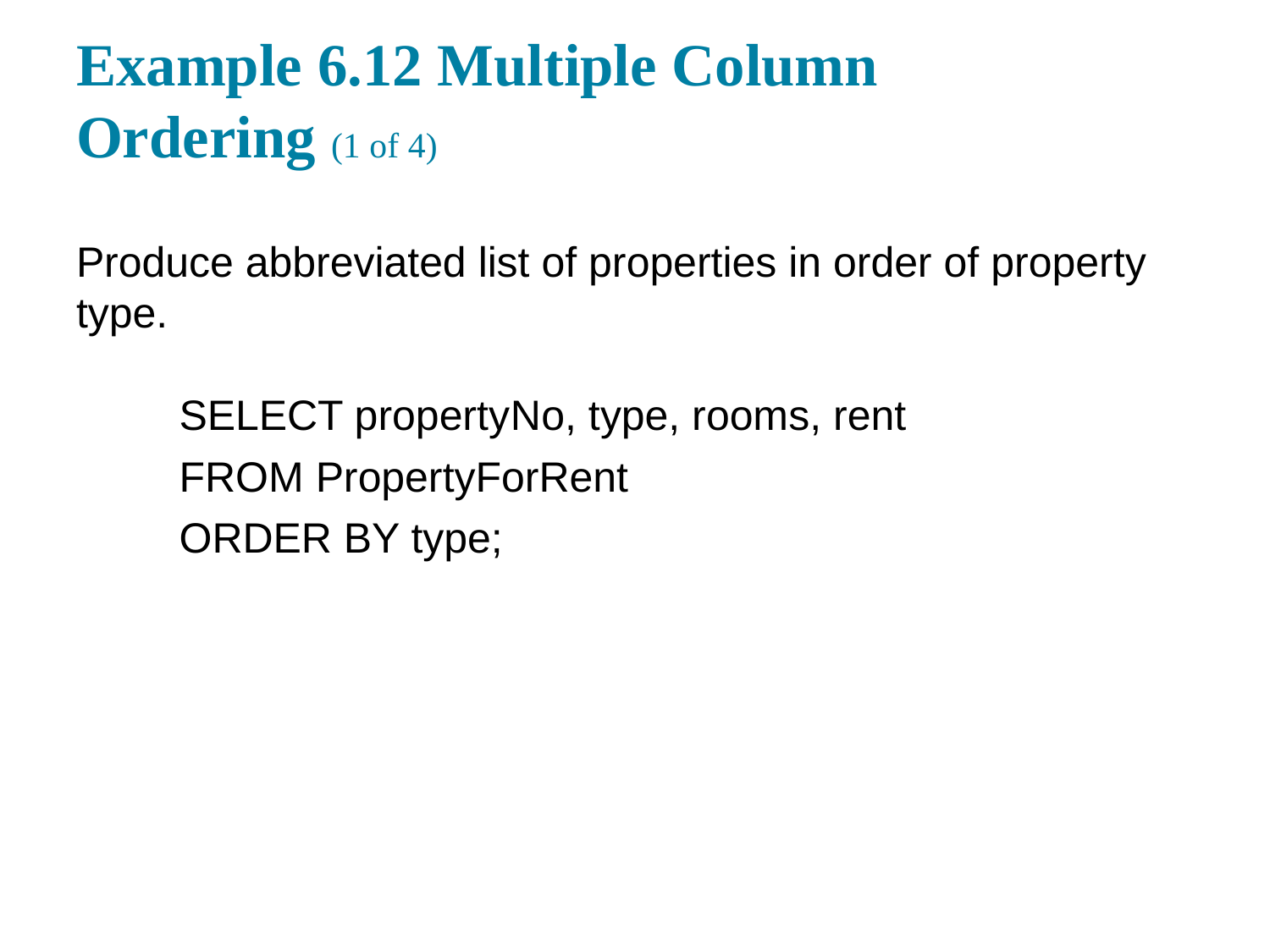

# Example 6.12 Multiple Column Ordering (1 of 4)
Produce abbreviated list of properties in order of property type.
SELECT property N o, type, rooms, rent
FROM PropertyForRent
ORDER BY type;